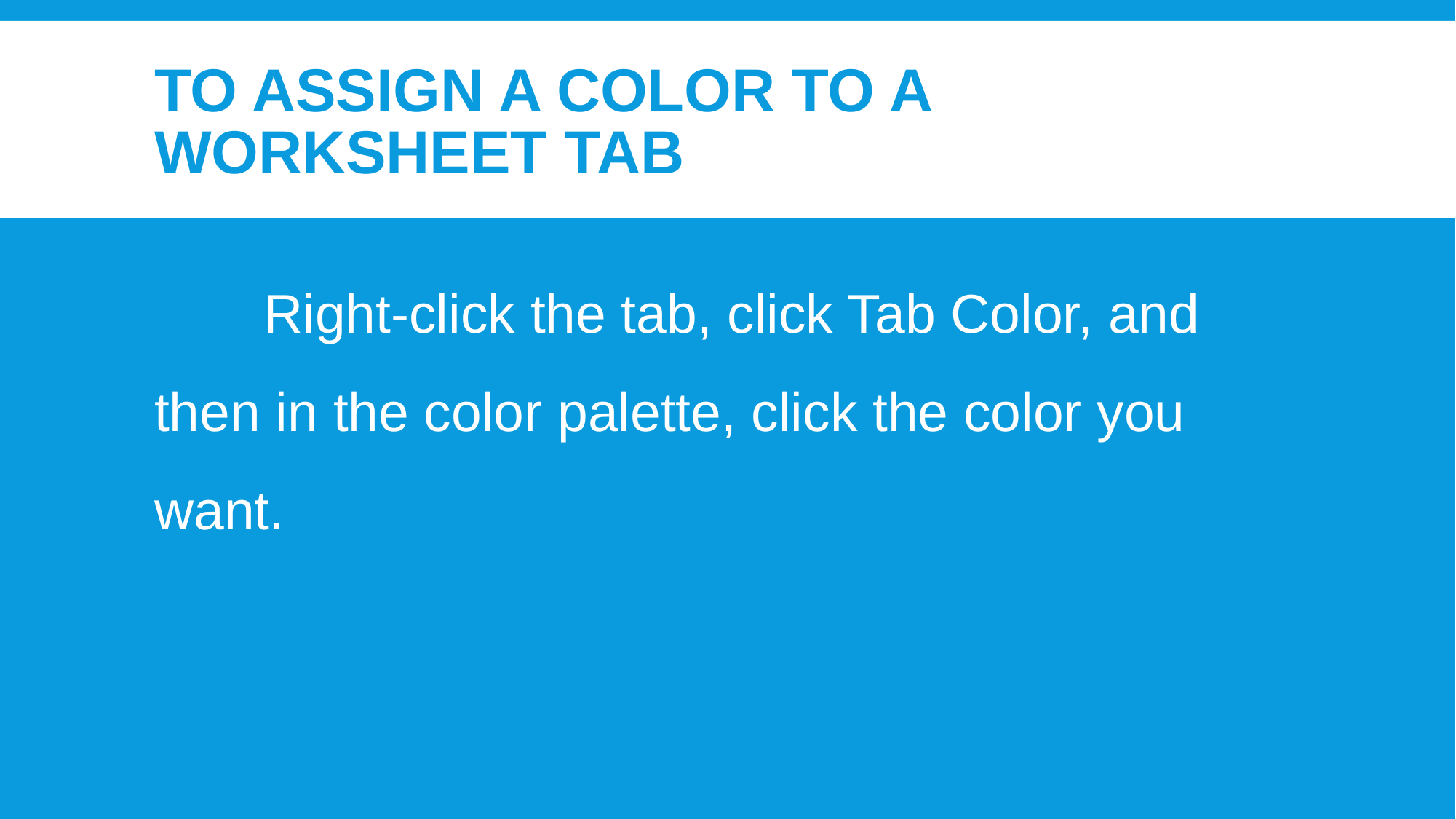

# To assign a color to a worksheet tab
	Right-click the tab, click Tab Color, and then in the color palette, click the color you want.